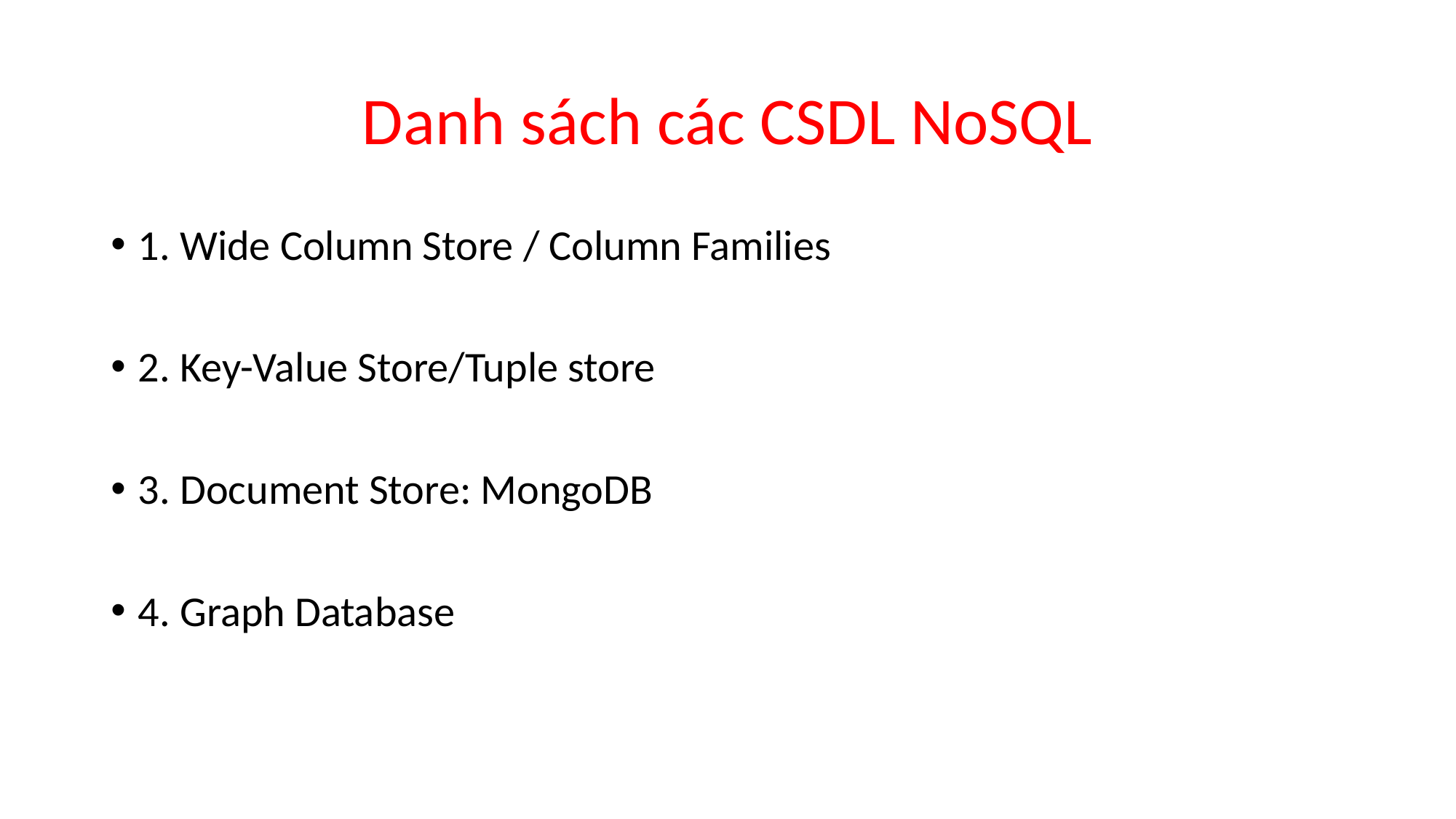

# Danh sách các CSDL NoSQL
1. Wide Column Store / Column Families

2. Key-Value Store/Tuple store

3. Document Store: MongoDB

4. Graph Database